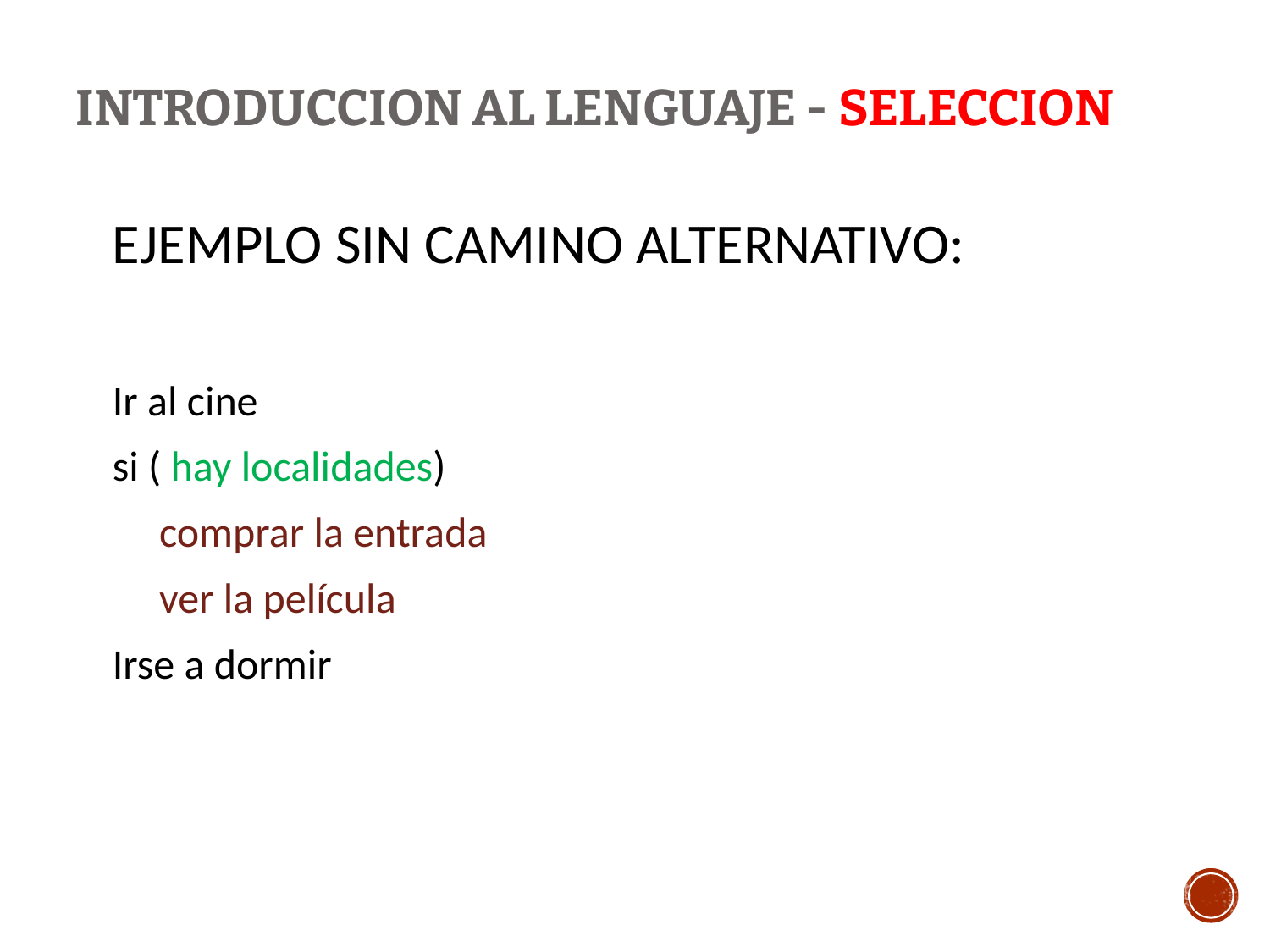

INTRODUCCION AL LENGUAJE - SELECCION
EJEMPLO SIN CAMINO ALTERNATIVO:

Ir al cine
si ( hay localidades)‏
	comprar la entrada
	ver la película
Irse a dormir